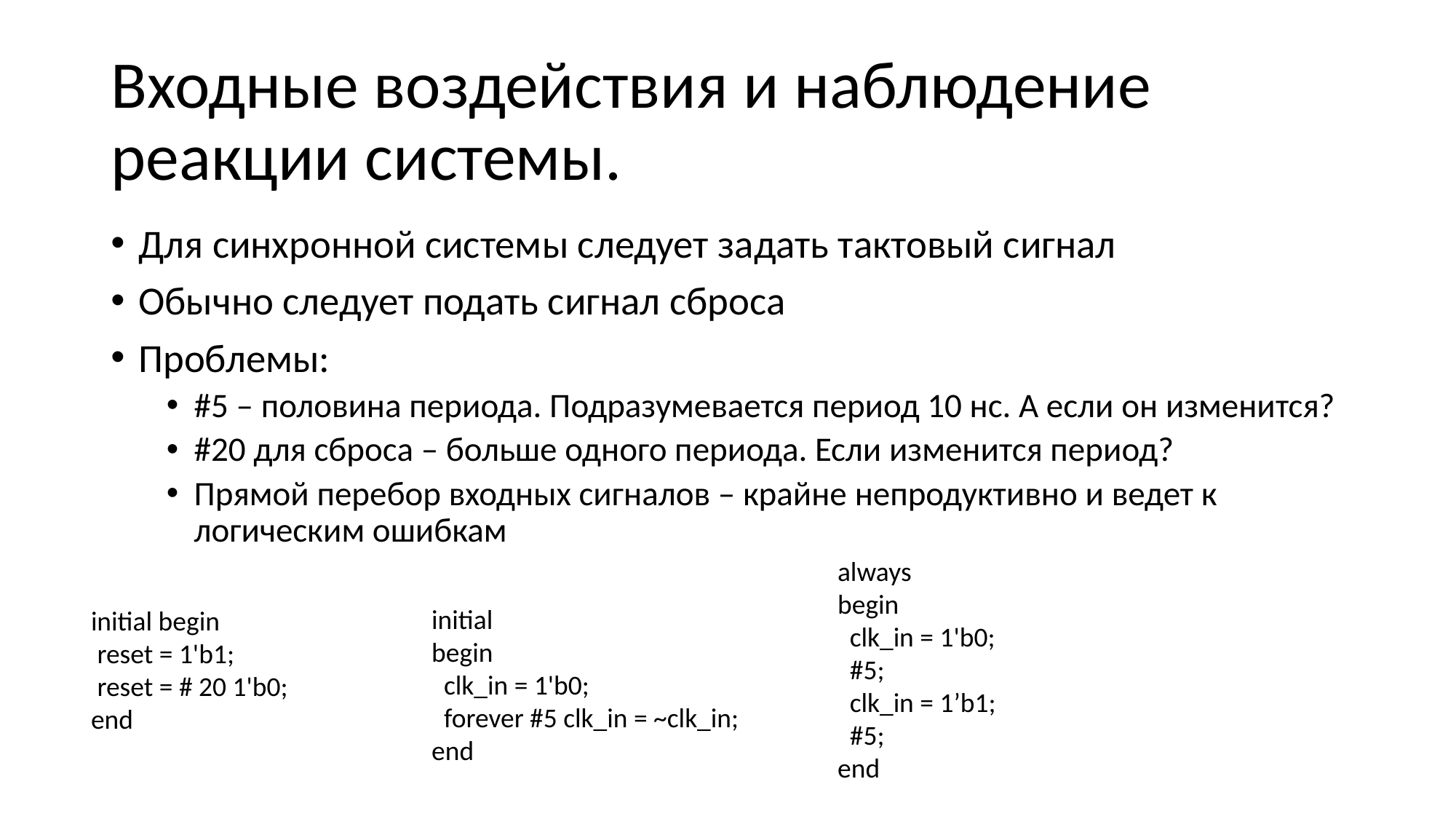

# Входные воздействия и наблюдение реакции системы.
Для синхронной системы следует задать тактовый сигнал
Обычно следует подать сигнал сброса
Проблемы:
#5 – половина периода. Подразумевается период 10 нс. А если он изменится?
#20 для сброса – больше одного периода. Если изменится период?
Прямой перебор входных сигналов – крайне непродуктивно и ведет к логическим ошибкам
always
begin
  clk_in = 1'b0;
  #5;
  clk_in = 1’b1;
  #5;
end
initial
begin
  clk_in = 1'b0;
  forever #5 clk_in = ~clk_in;
end
initial begin
 reset = 1'b1;
 reset = # 20 1'b0;
end